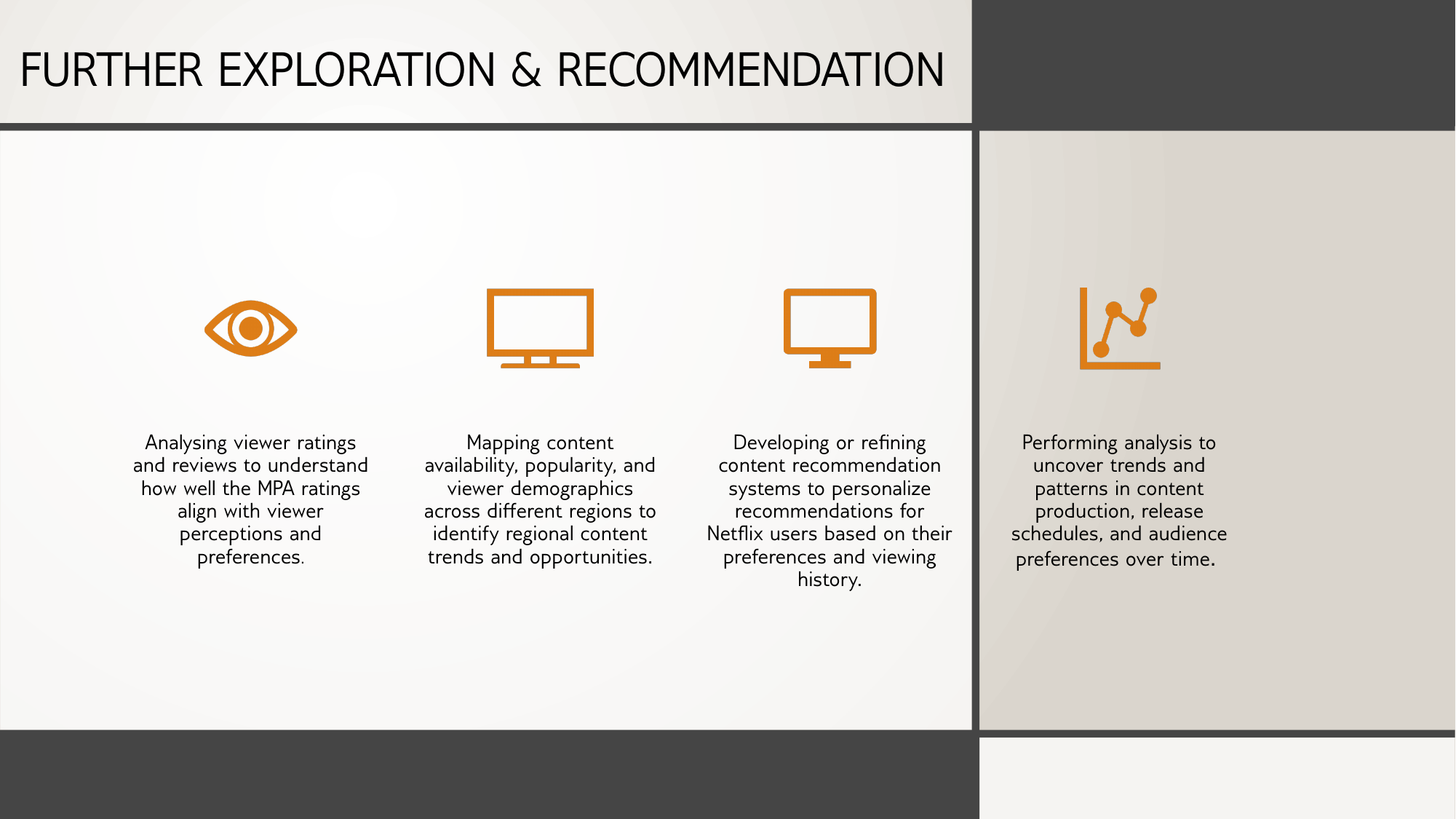

# Further Exploration & Recommendation
Analysing viewer ratings and reviews to understand how well the MPA ratings align with viewer perceptions and preferences.
Mapping content availability, popularity, and viewer demographics across different regions to identify regional content trends and opportunities.
Developing or refining content recommendation systems to personalize recommendations for Netflix users based on their preferences and viewing history.
Performing analysis to uncover trends and patterns in content production, release schedules, and audience preferences over time.